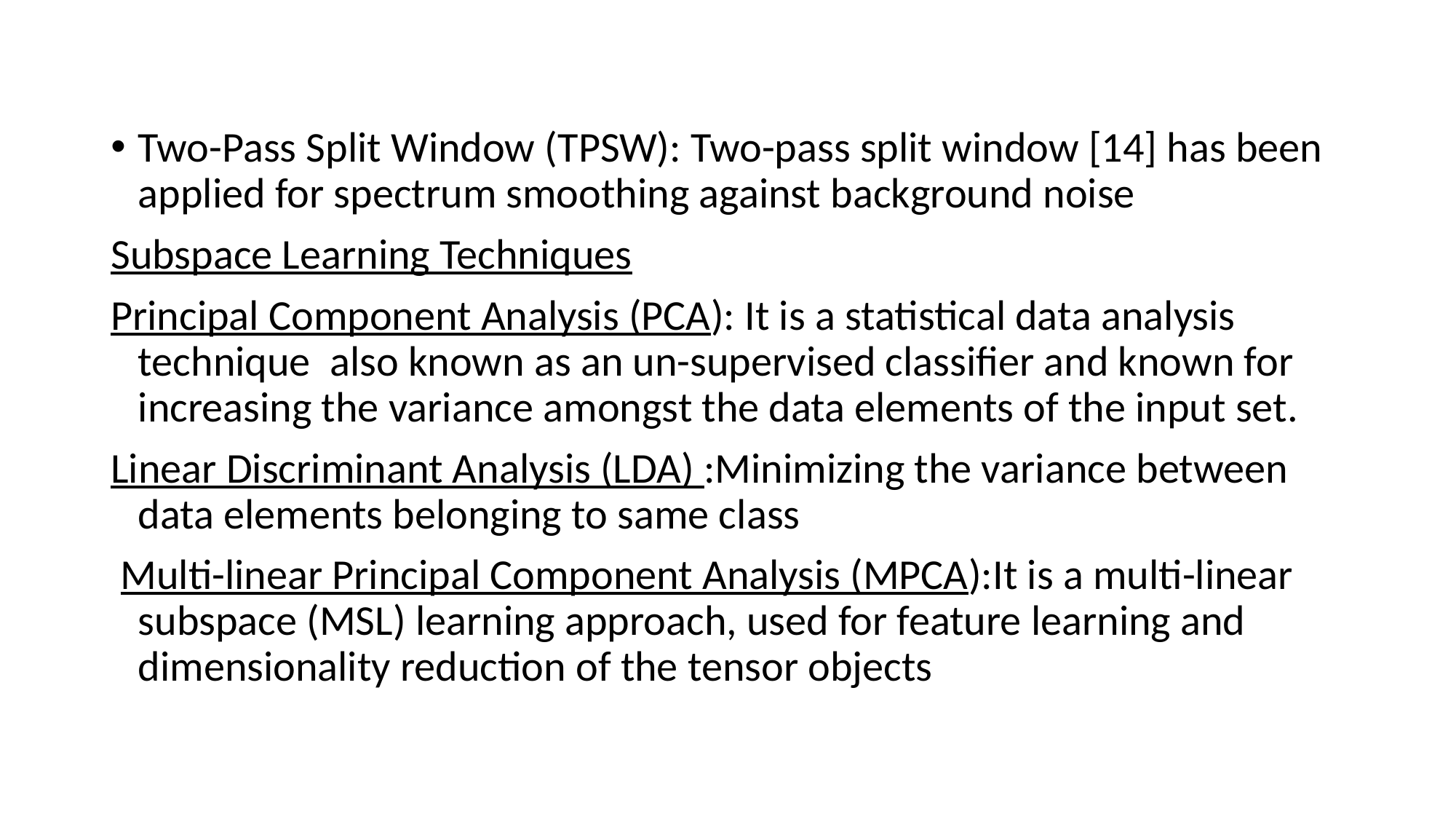

#
Two-Pass Split Window (TPSW): Two-pass split window [14] has been applied for spectrum smoothing against background noise
Subspace Learning Techniques
Principal Component Analysis (PCA): It is a statistical data analysis technique  also known as an un-supervised classifier and known for increasing the variance amongst the data elements of the input set.
Linear Discriminant Analysis (LDA) :Minimizing the variance between data elements belonging to same class
 Multi-linear Principal Component Analysis (MPCA):It is a multi-linear subspace (MSL) learning approach, used for feature learning and dimensionality reduction of the tensor objects